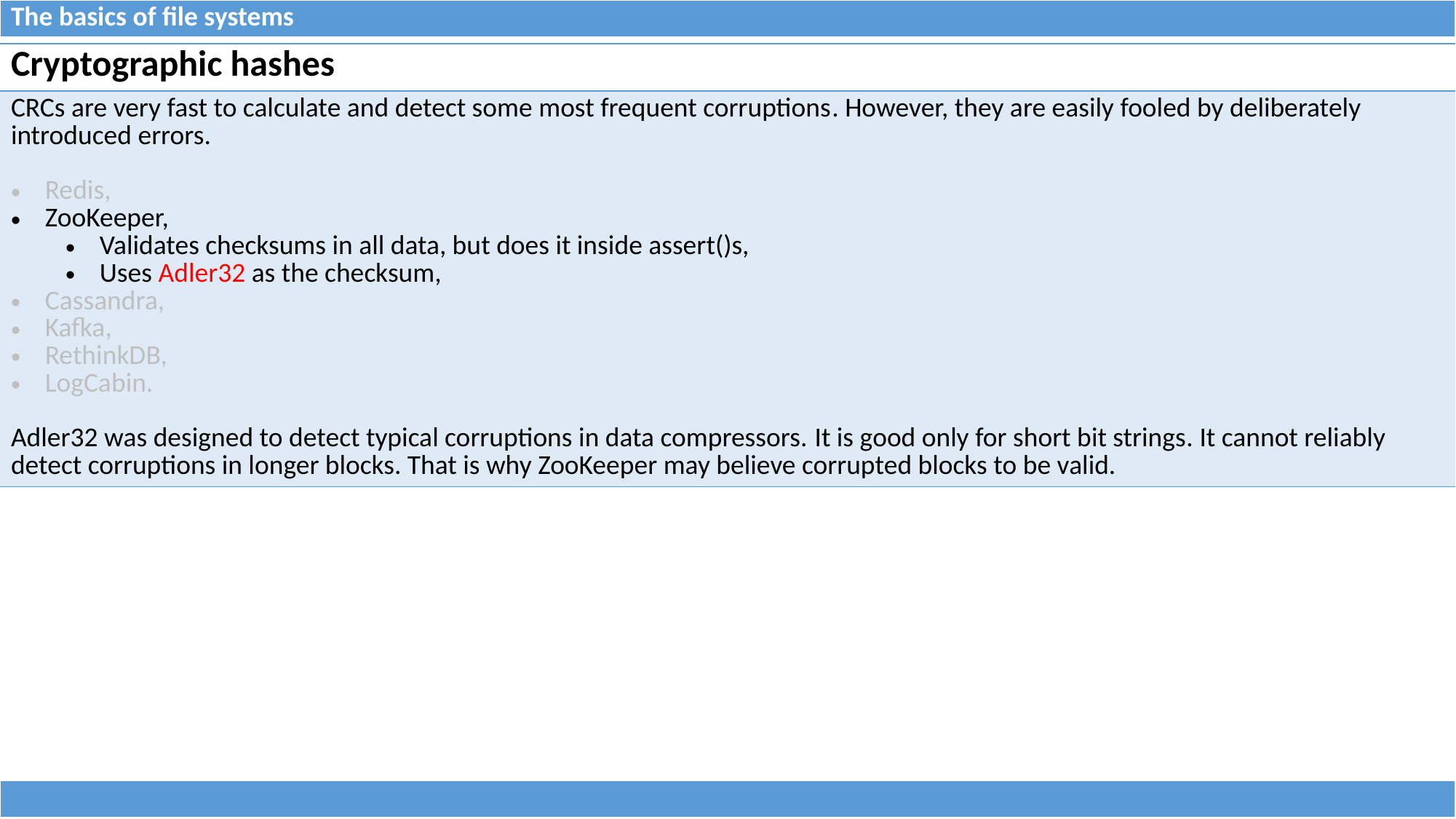

| The basics of file systems |
| --- |
| Cryptographic hashes |
| --- |
| CRCs are very fast to calculate and detect some most frequent corruptions. However, they are easily fooled by deliberately introduced errors. Redis, ZooKeeper, Validates checksums in all data, but does it inside assert()s, Uses Adler32 as the checksum, Cassandra, Kafka, RethinkDB, LogCabin. Adler32 was designed to detect typical corruptions in data compressors. It is good only for short bit strings. It cannot reliably detect corruptions in longer blocks. That is why ZooKeeper may believe corrupted blocks to be valid. |
|  |
| --- |